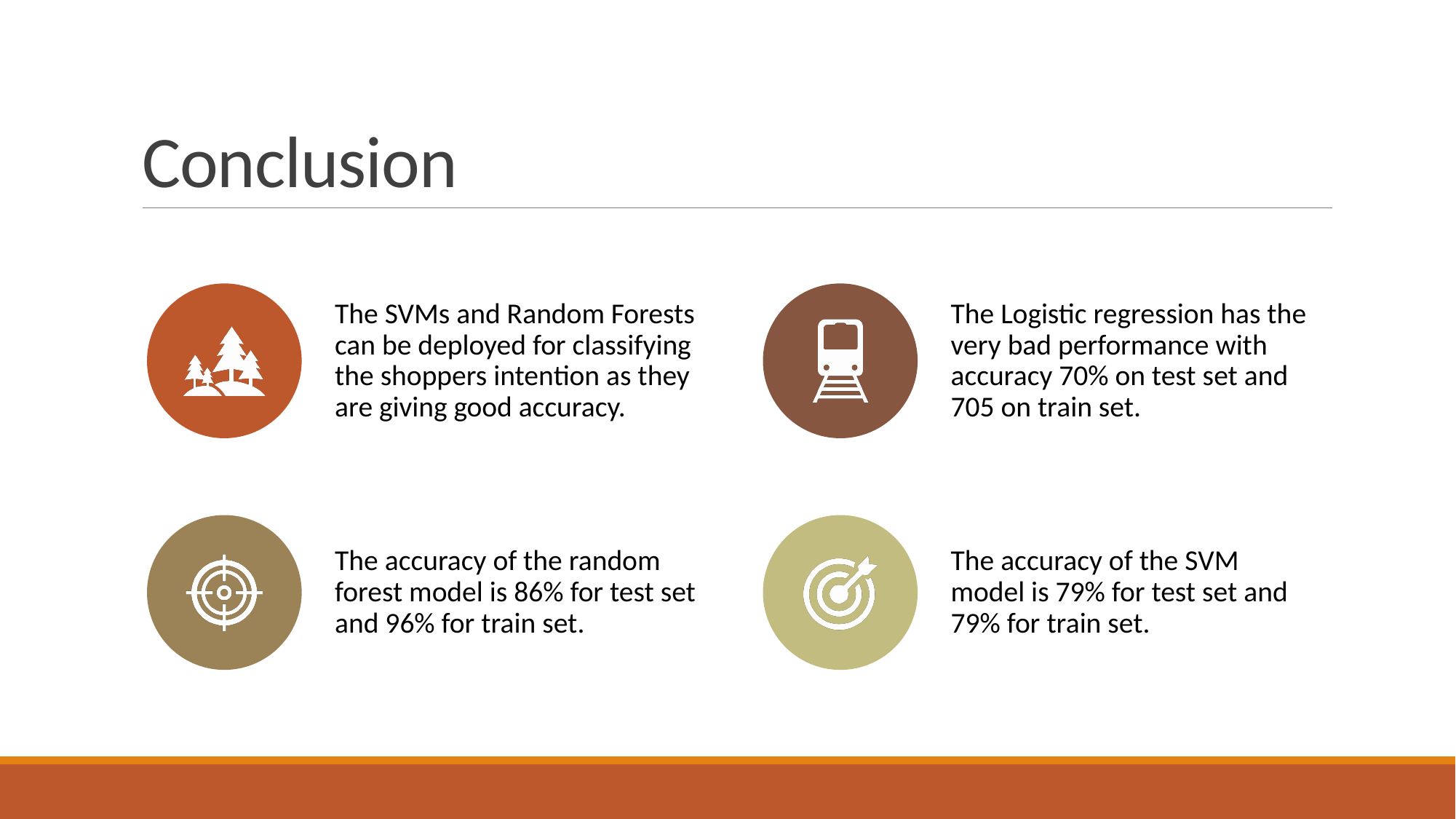

# Conclusion
The SVMs and Random Forests can be deployed for classifying the shoppers intention as they are giving good accuracy.
The Logistic regression has the very bad performance with accuracy 70% on test set and 705 on train set.
The accuracy of the random forest model is 86% for test set and 96% for train set.
The accuracy of the SVM model is 79% for test set and 79% for train set.